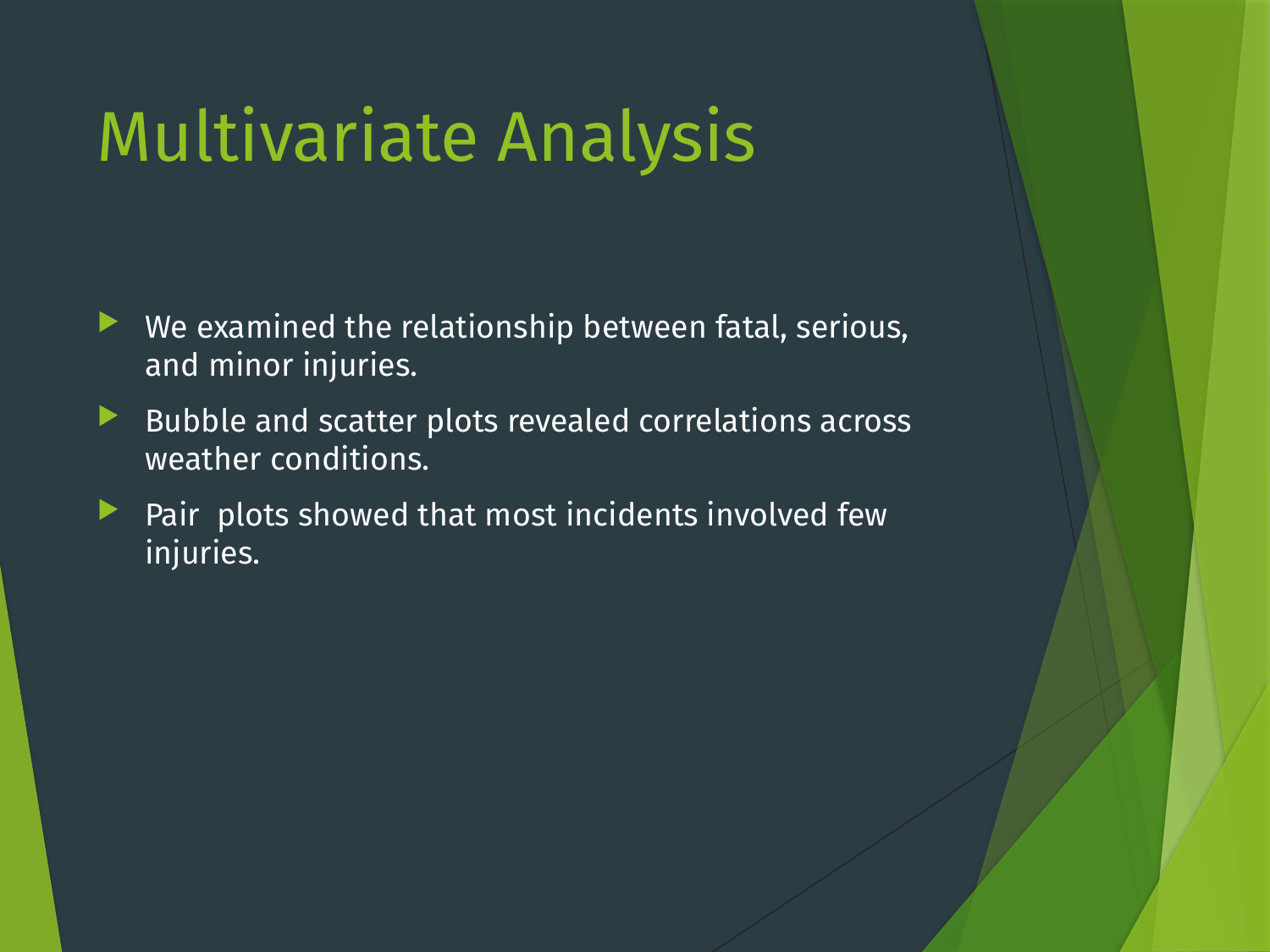

# Multivariate Analysis
We examined the relationship between fatal, serious, and minor injuries.
Bubble and scatter plots revealed correlations across weather conditions.
Pair  plots showed that most incidents involved few injuries.